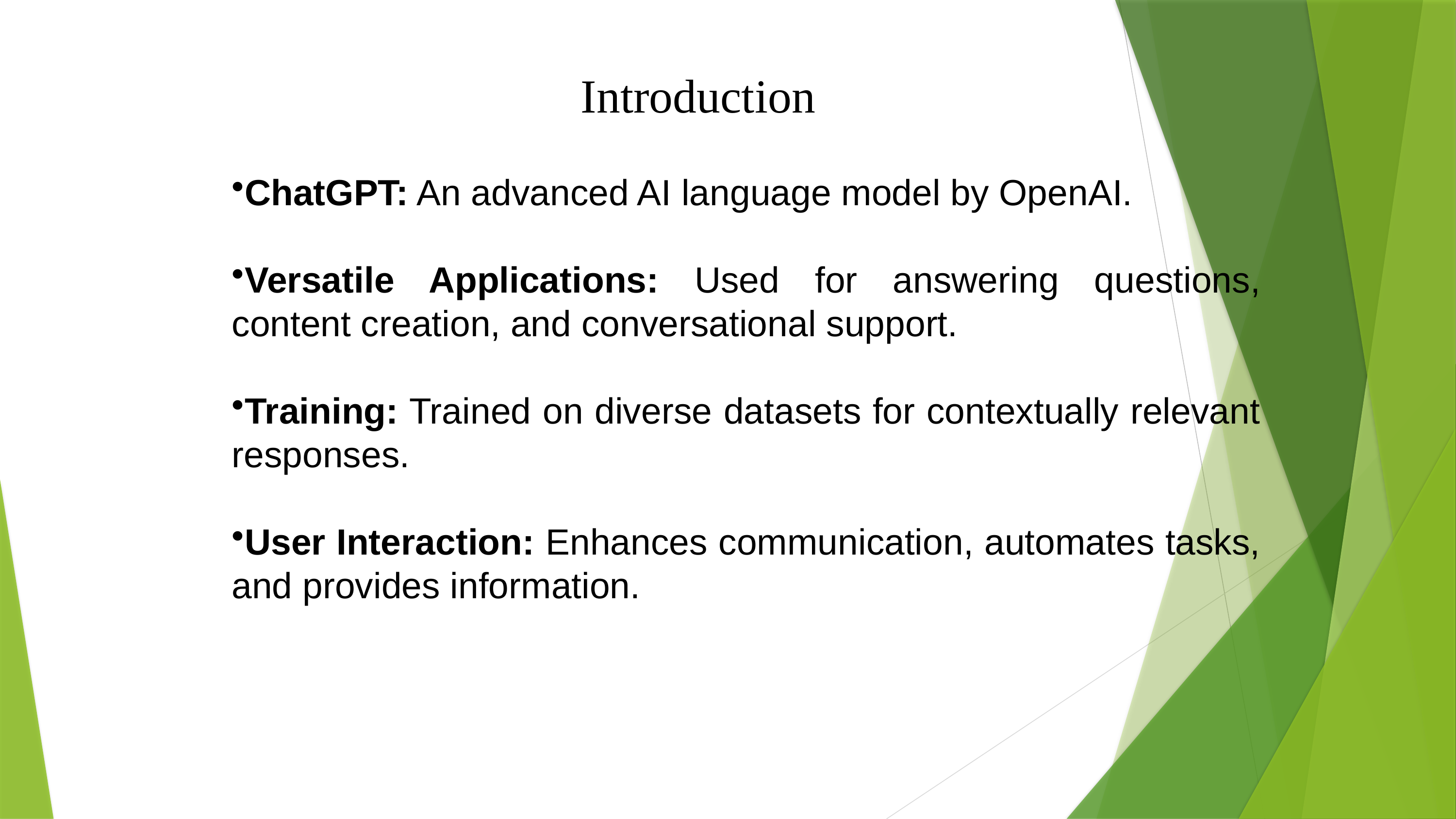

Introduction
ChatGPT: An advanced AI language model by OpenAI.

Versatile Applications: Used for answering questions, content creation, and conversational support.

Training: Trained on diverse datasets for contextually relevant responses.

User Interaction: Enhances communication, automates tasks, and provides information.